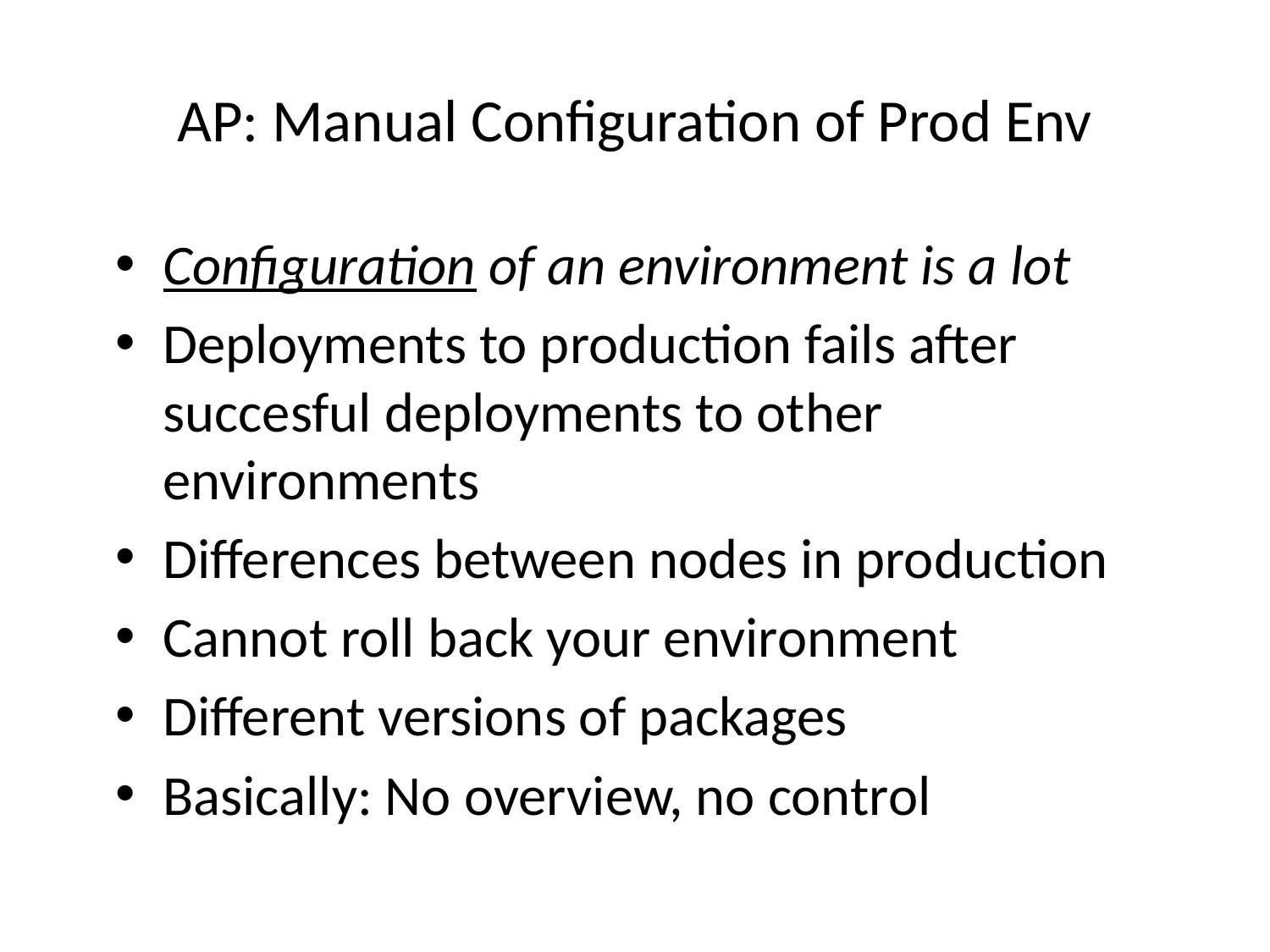

# AP: Manual Configuration of Prod Env
Configuration of an environment is a lot
Deployments to production fails after succesful deployments to other environments
Differences between nodes in production
Cannot roll back your environment
Different versions of packages
Basically: No overview, no control